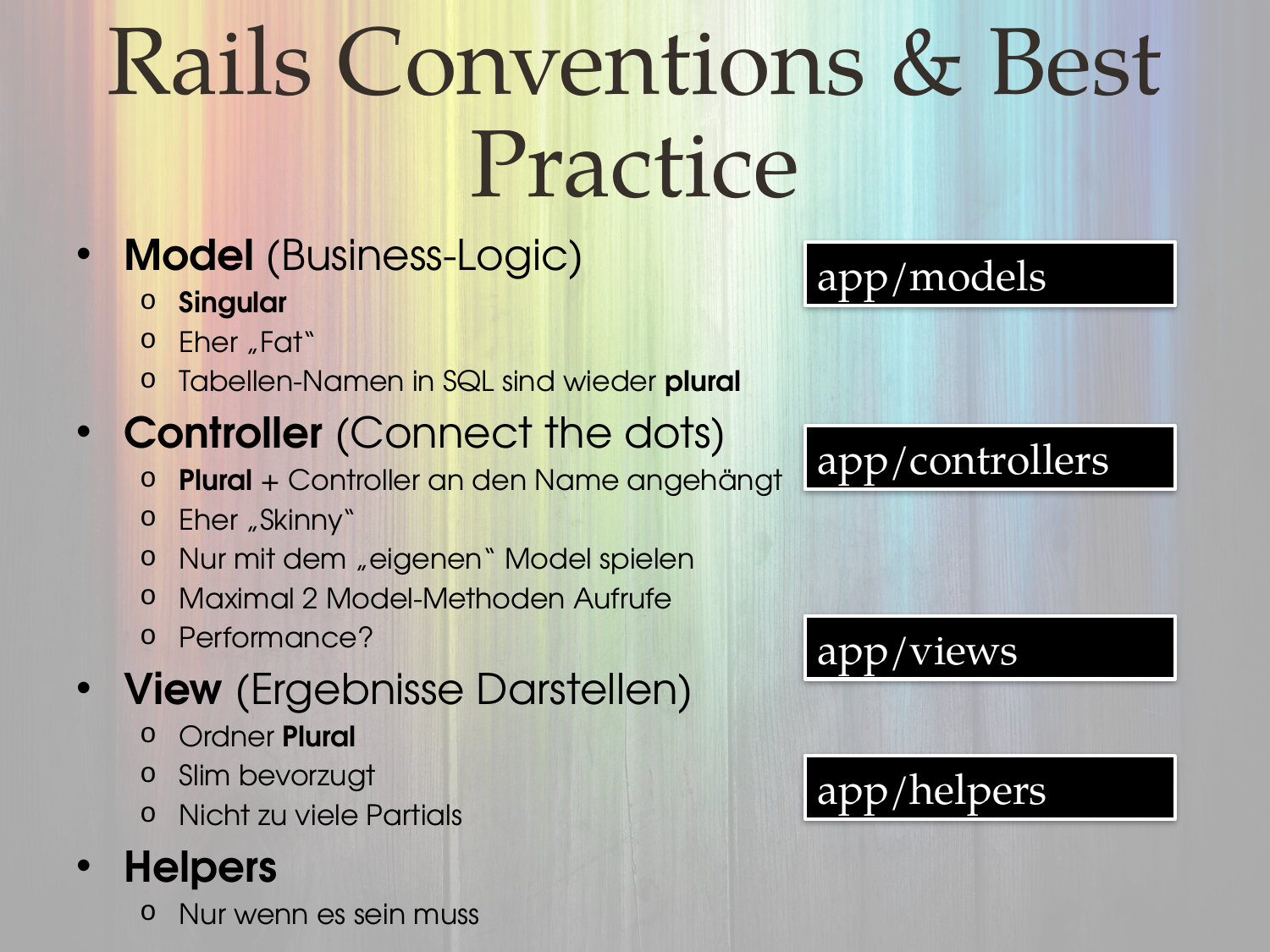

# Rails Conventions & Best Practice
Model (Business-Logic)
Singular
Eher „Fat“
Tabellen-Namen in SQL sind wieder plural
Controller (Connect the dots)
Plural + Controller an den Name angehängt
Eher „Skinny“
Nur mit dem „eigenen“ Model spielen
Maximal 2 Model-Methoden Aufrufe
Performance?
View (Ergebnisse Darstellen)
Ordner Plural
Slim bevorzugt
Nicht zu viele Partials
Helpers
Nur wenn es sein muss
app/models
app/controllers
app/views
app/helpers